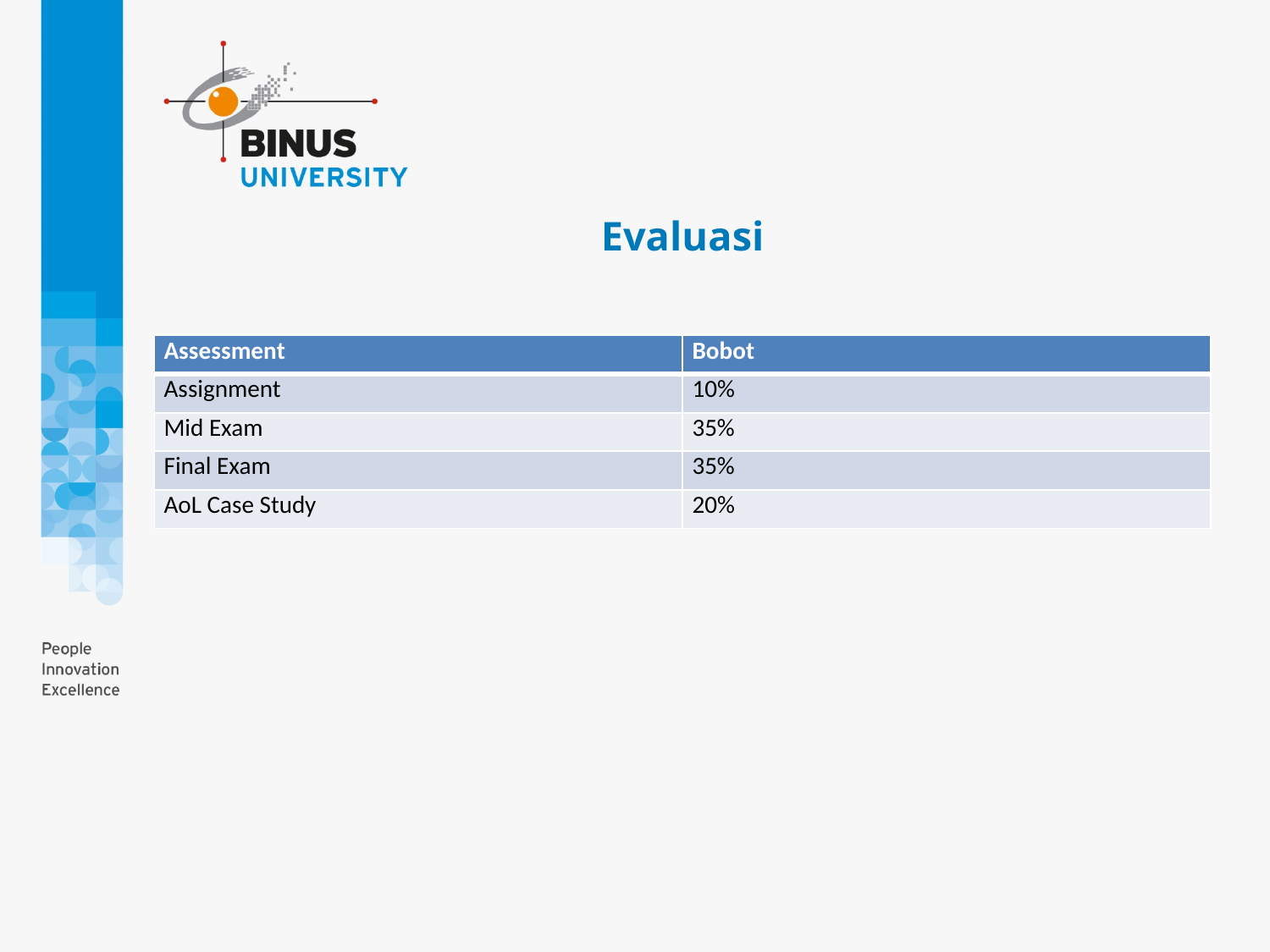

# Evaluasi
| Assessment | Bobot |
| --- | --- |
| Assignment | 10% |
| Mid Exam | 35% |
| Final Exam | 35% |
| AoL Case Study | 20% |